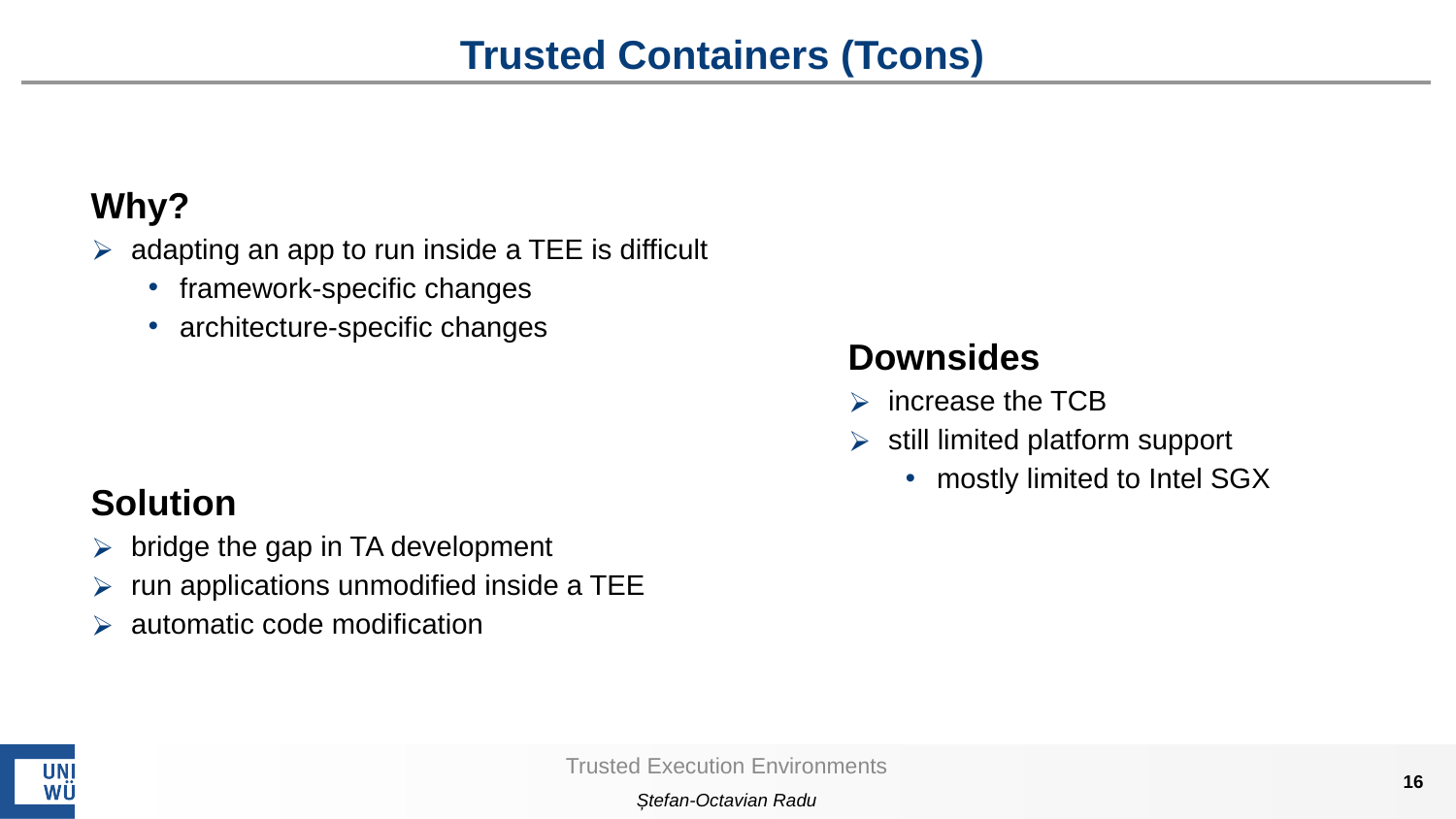

# Trusted Containers (Tcons)
Why?
adapting an app to run inside a TEE is difficult
framework-specific changes
architecture-specific changes
Downsides
increase the TCB
still limited platform support
mostly limited to Intel SGX
Solution
bridge the gap in TA development
run applications unmodified inside a TEE
automatic code modification